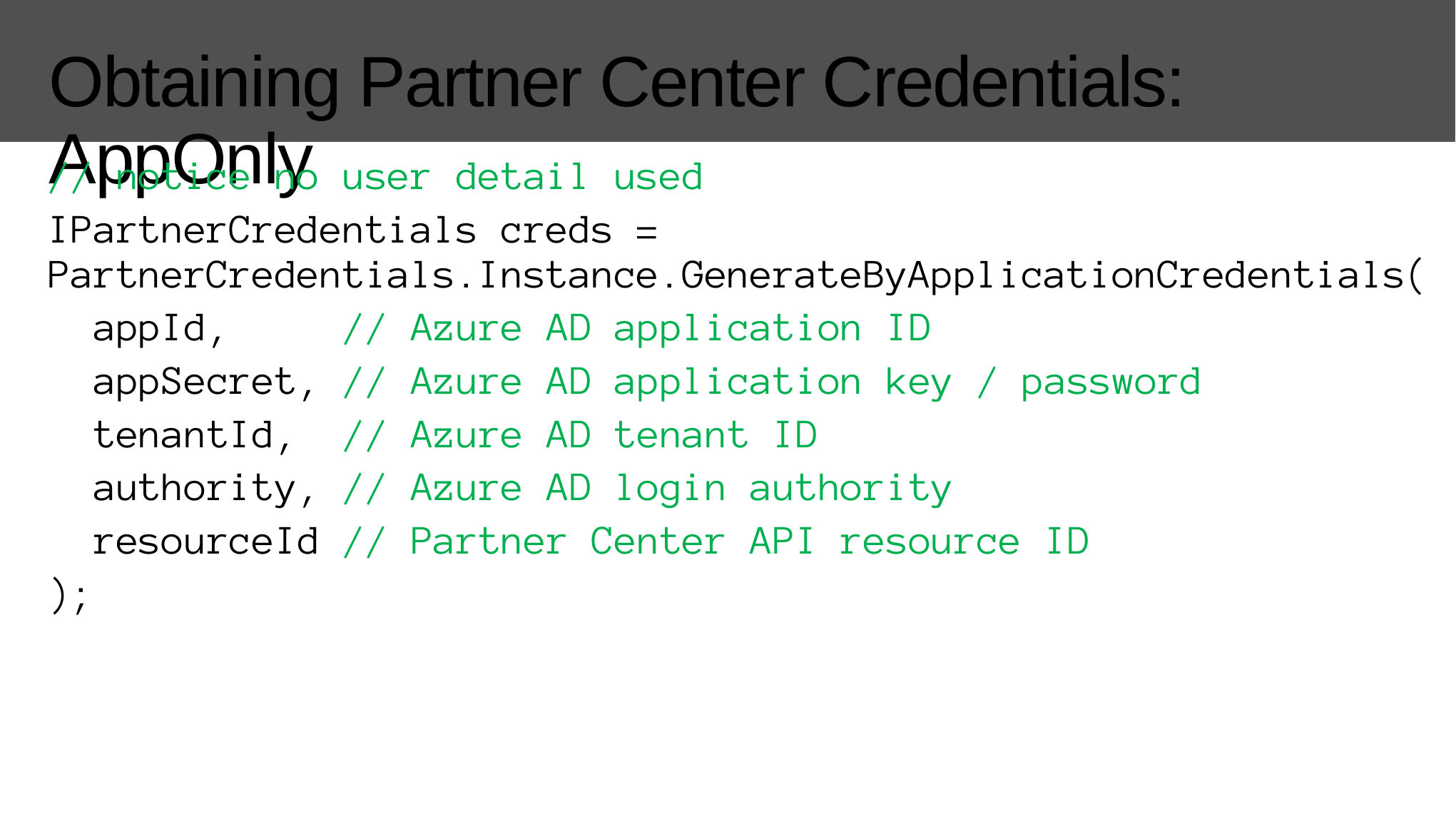

# Obtaining Partner Center Credentials: AppOnly
// notice no user detail used
IPartnerCredentials creds = PartnerCredentials.Instance.GenerateByApplicationCredentials(
  appId,     // Azure AD application ID
  appSecret, // Azure AD application key / password
  tenantId,  // Azure AD tenant ID
  authority, // Azure AD login authority
  resourceId // Partner Center API resource ID
);